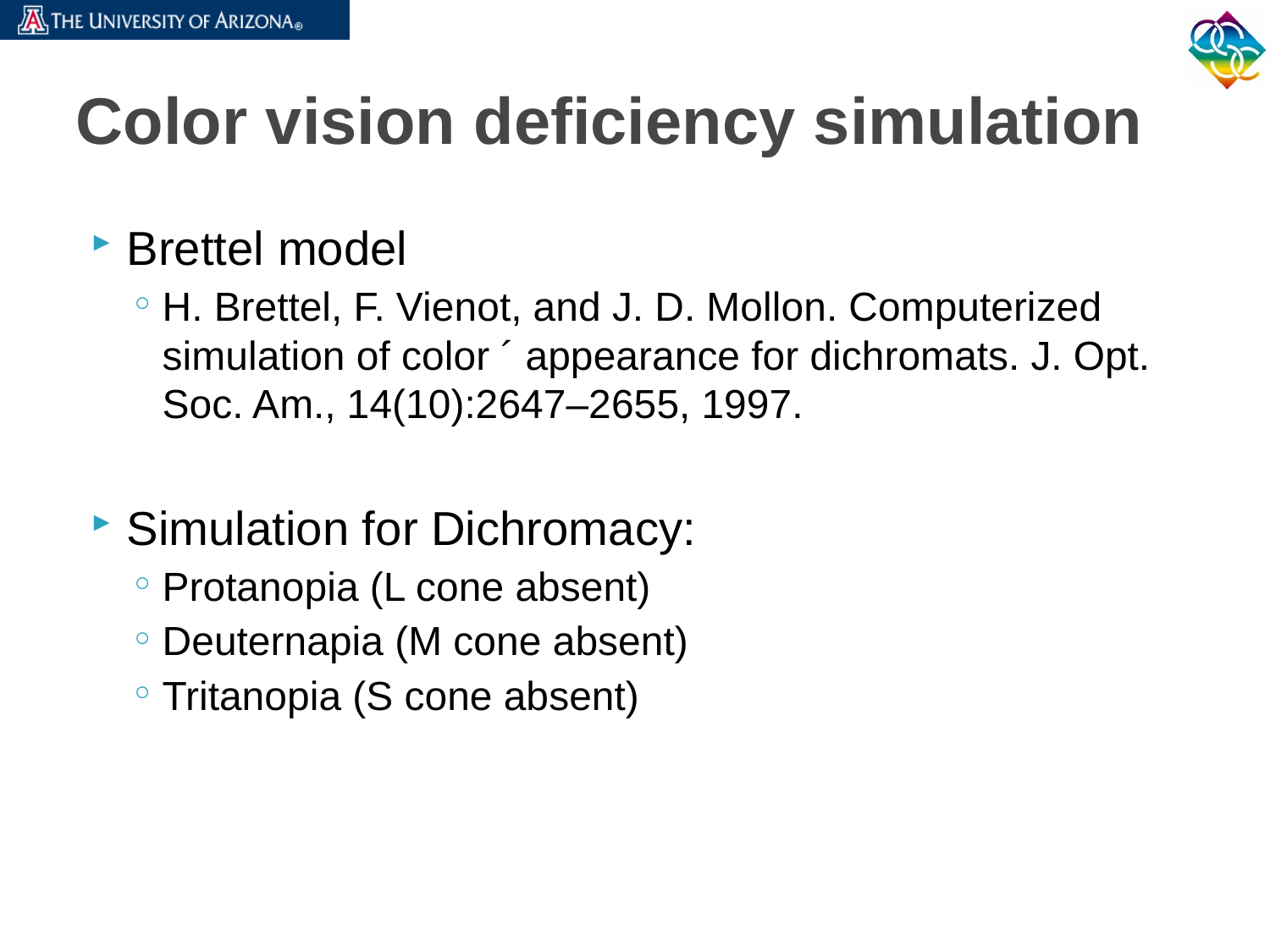

# Color vision deficiency simulation
Brettel model
H. Brettel, F. Vienot, and J. D. Mollon. Computerized simulation of color ´ appearance for dichromats. J. Opt. Soc. Am., 14(10):2647–2655, 1997.

Simulation for Dichromacy:
Protanopia (L cone absent)
Deuternapia (M cone absent)
Tritanopia (S cone absent)